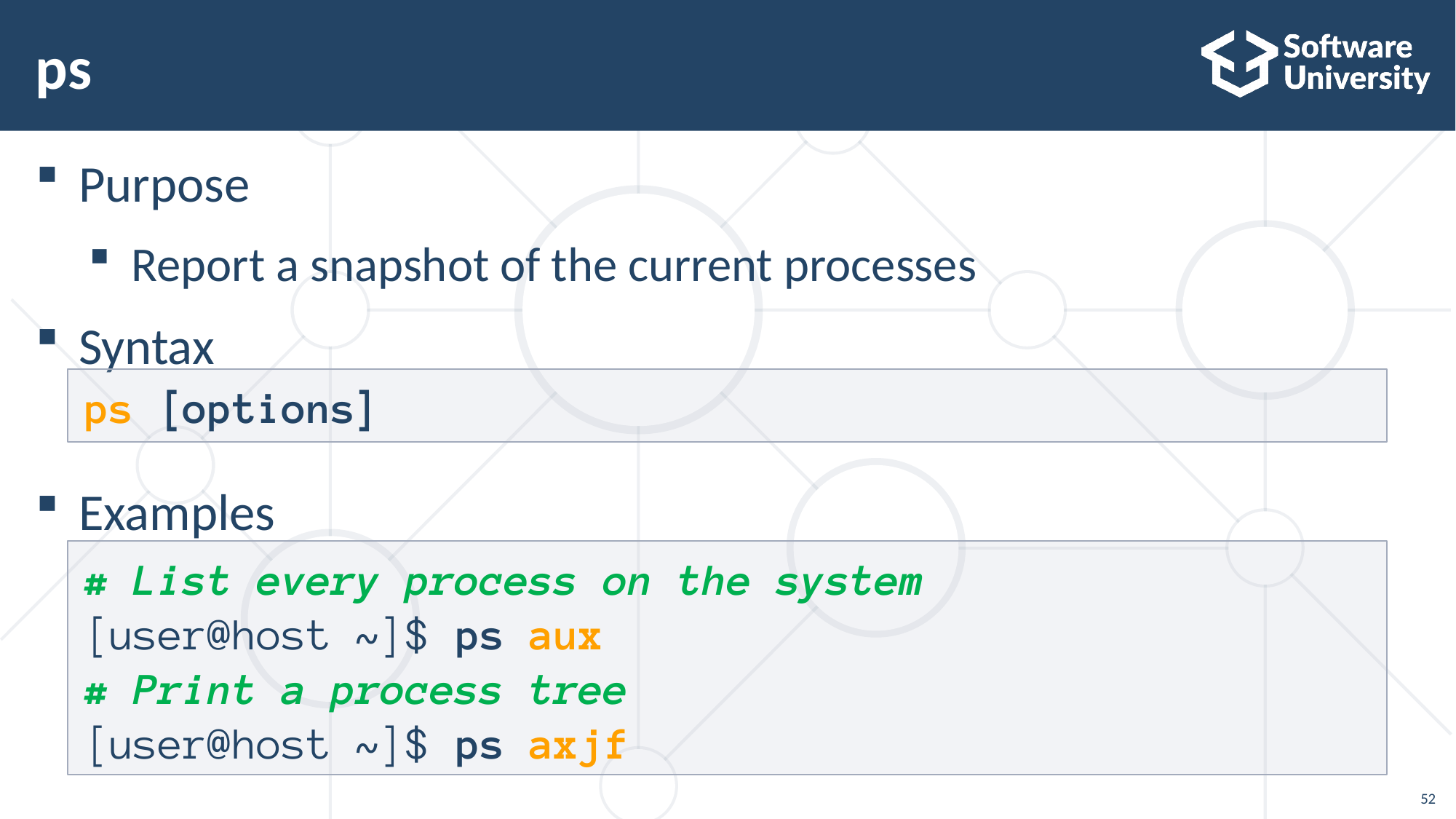

# ps
Purpose
Report a snapshot of the current processes
Syntax

Examples

ps [options]
# List every process on the system
[user@host ~]$ ps aux
# Print a process tree
[user@host ~]$ ps axjf
52